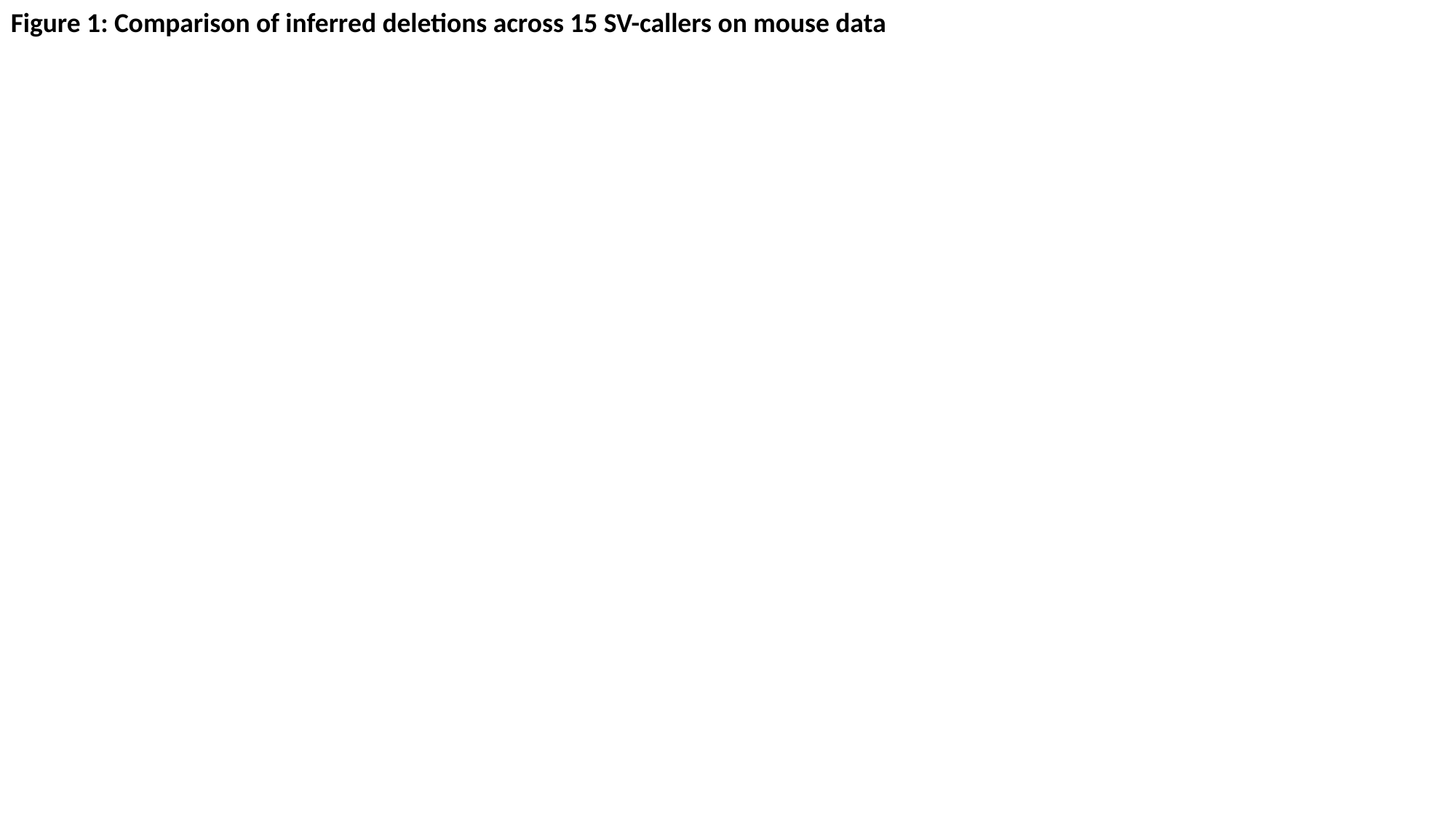

Figure 1: Comparison of inferred deletions across 15 SV-callers on mouse data